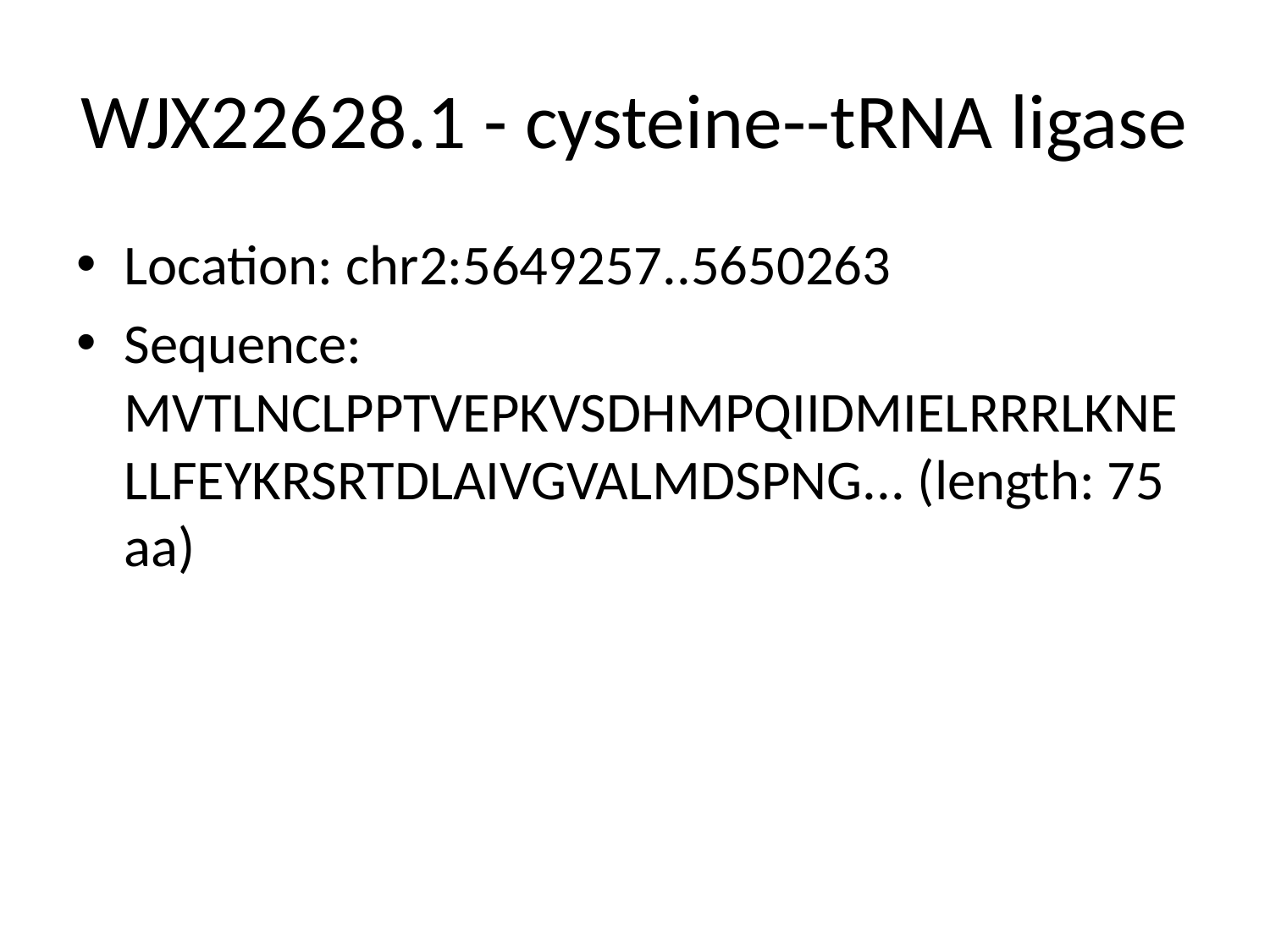

# WJX22628.1 - cysteine--tRNA ligase
Location: chr2:5649257..5650263
Sequence: MVTLNCLPPTVEPKVSDHMPQIIDMIELRRRLKNELLFEYKRSRTDLAIVGVALMDSPNG... (length: 75 aa)